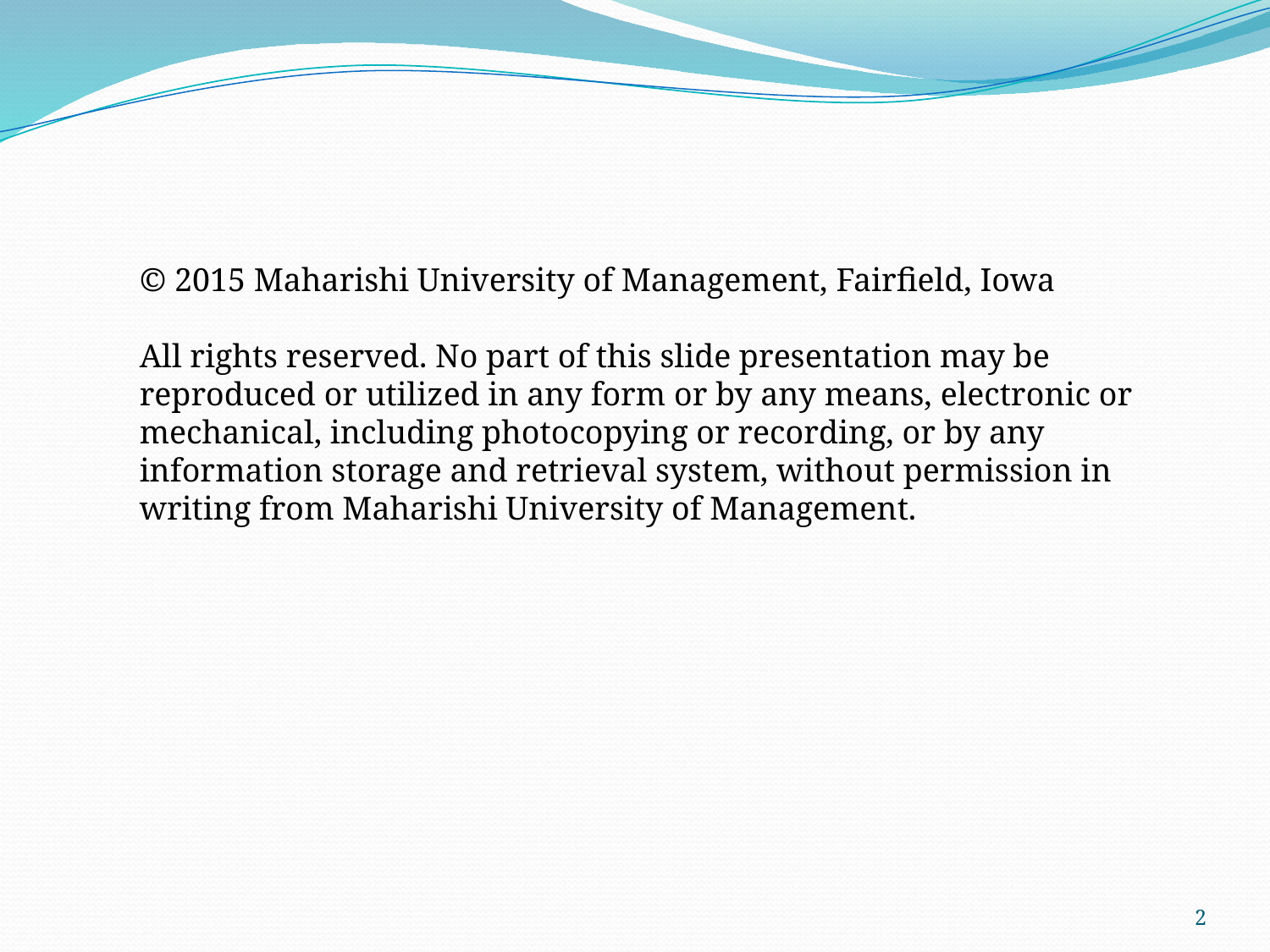

© 2015 Maharishi University of Management, Fairfield, Iowa

All rights reserved. No part of this slide presentation may be reproduced or utilized in any form or by any means, electronic or mechanical, including photocopying or recording, or by any information storage and retrieval system, without permission in writing from Maharishi University of Management.
2